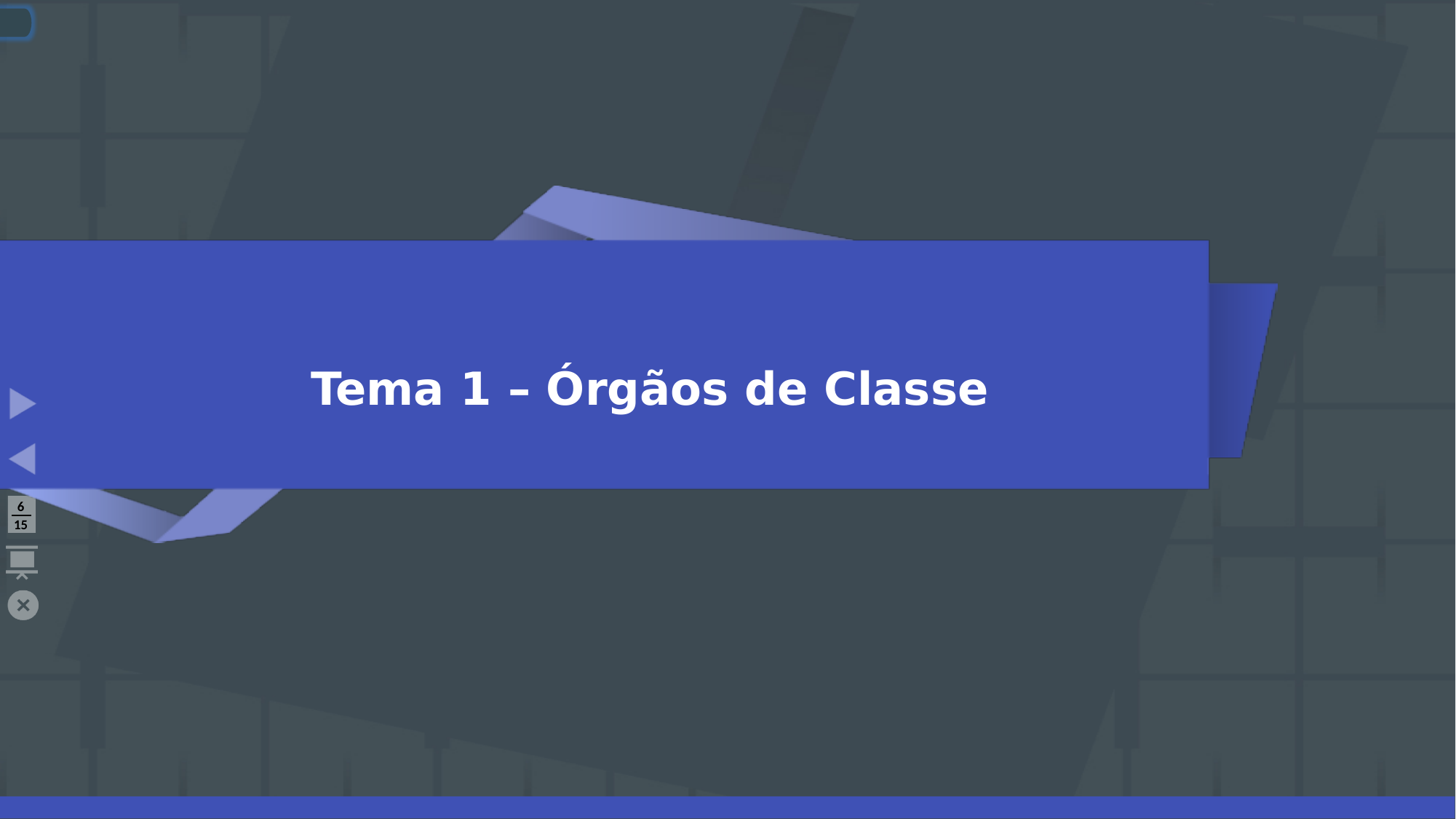

# Tema 1 – Órgãos de Classe